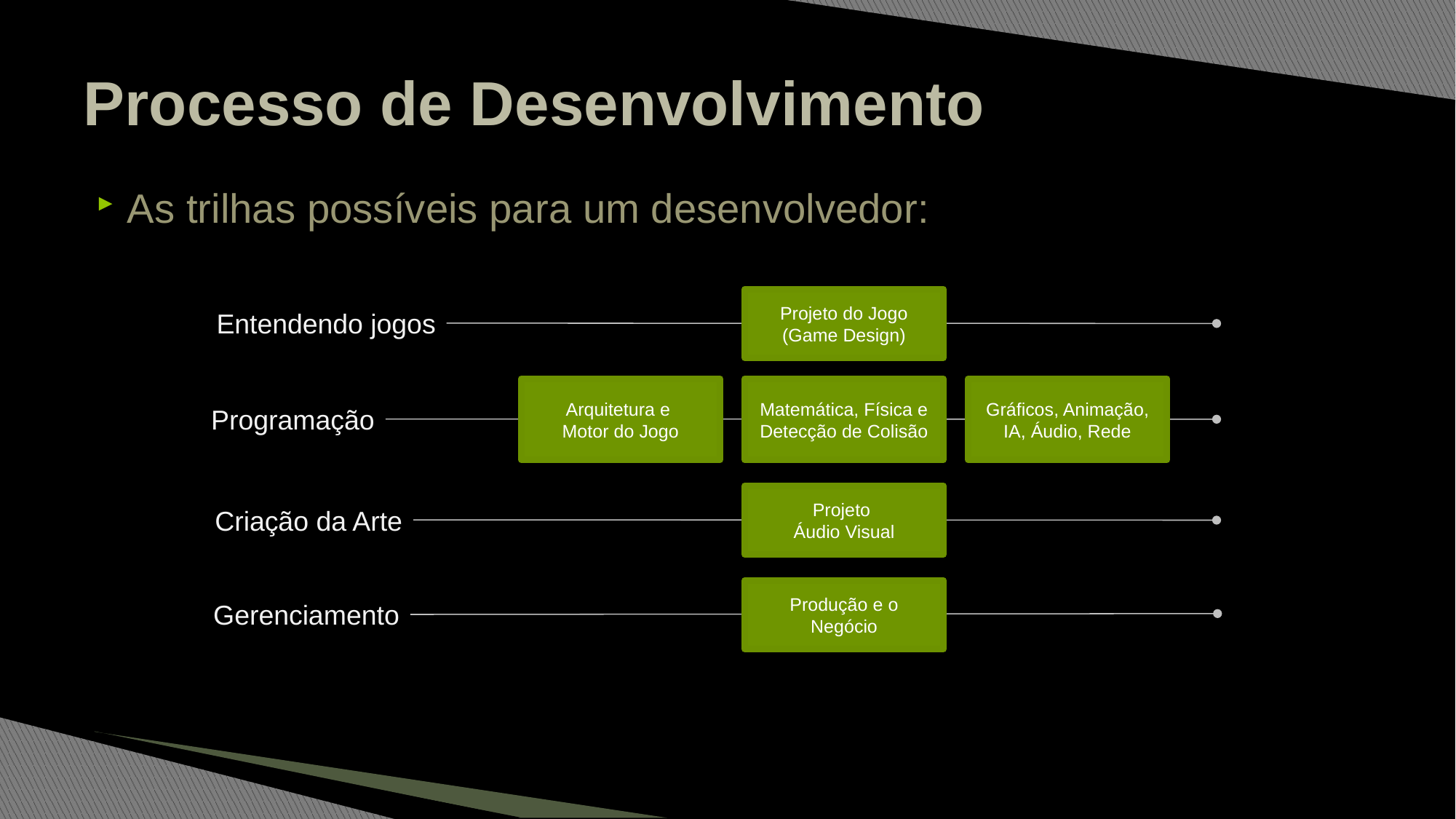

# Processo de Desenvolvimento
As trilhas possíveis para um desenvolvedor:

Projeto do Jogo
(Game Design)
Entendendo jogos
Matemática, Física e Detecção de Colisão
Arquitetura e
Motor do Jogo
Gráficos, Animação, IA, Áudio, Rede
Programação
Projeto
Áudio Visual
Criação da Arte
Produção e o Negócio
Gerenciamento